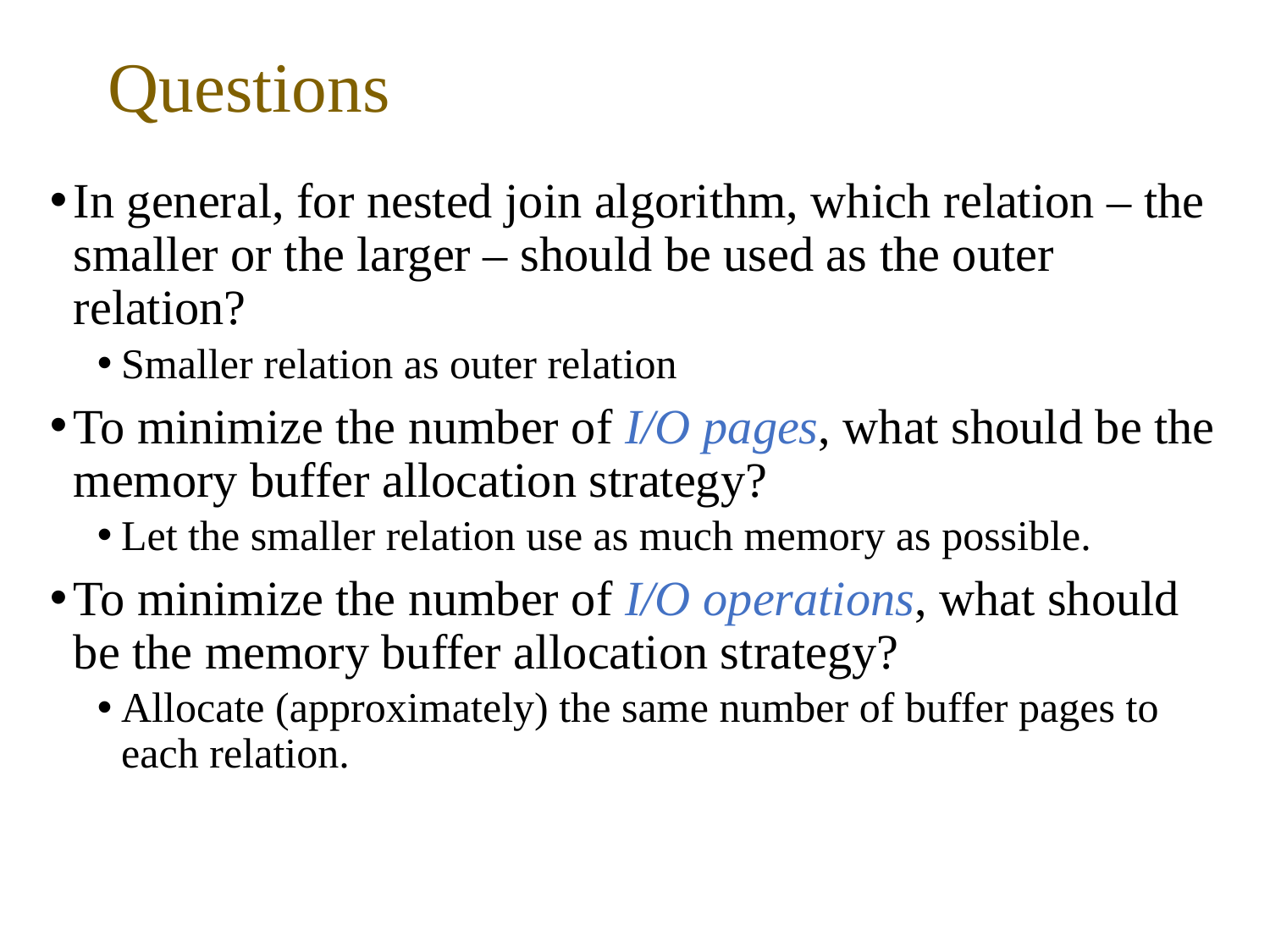

# Questions
In general, for nested join algorithm, which relation – the smaller or the larger – should be used as the outer relation?
Smaller relation as outer relation
To minimize the number of I/O pages, what should be the memory buffer allocation strategy?
Let the smaller relation use as much memory as possible.
To minimize the number of I/O operations, what should be the memory buffer allocation strategy?
Allocate (approximately) the same number of buffer pages to each relation.